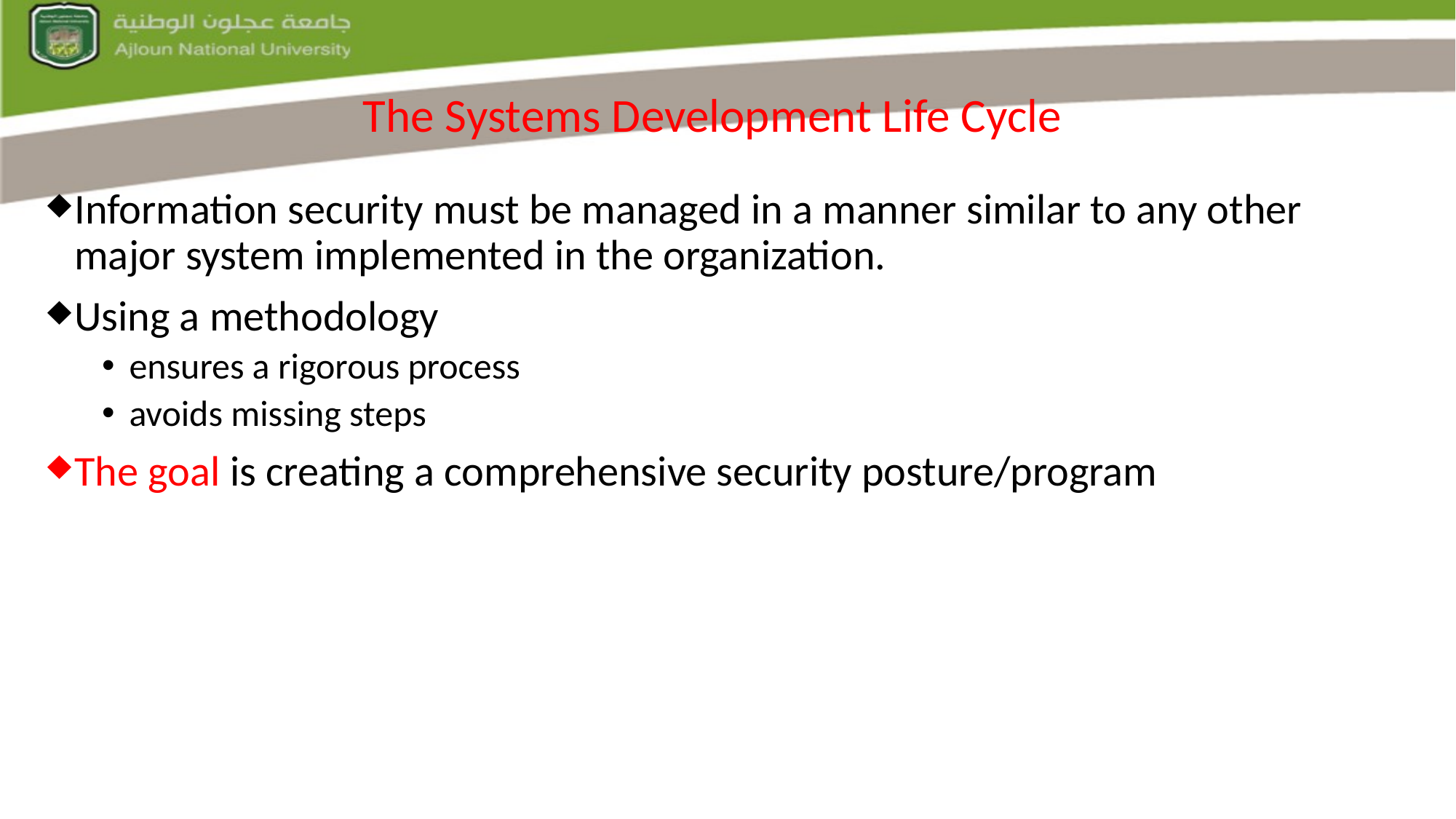

# The Systems Development Life Cycle
Information security must be managed in a manner similar to any other major system implemented in the organization.
Using a methodology
ensures a rigorous process
avoids missing steps
The goal is creating a comprehensive security posture/program
 Slide 32